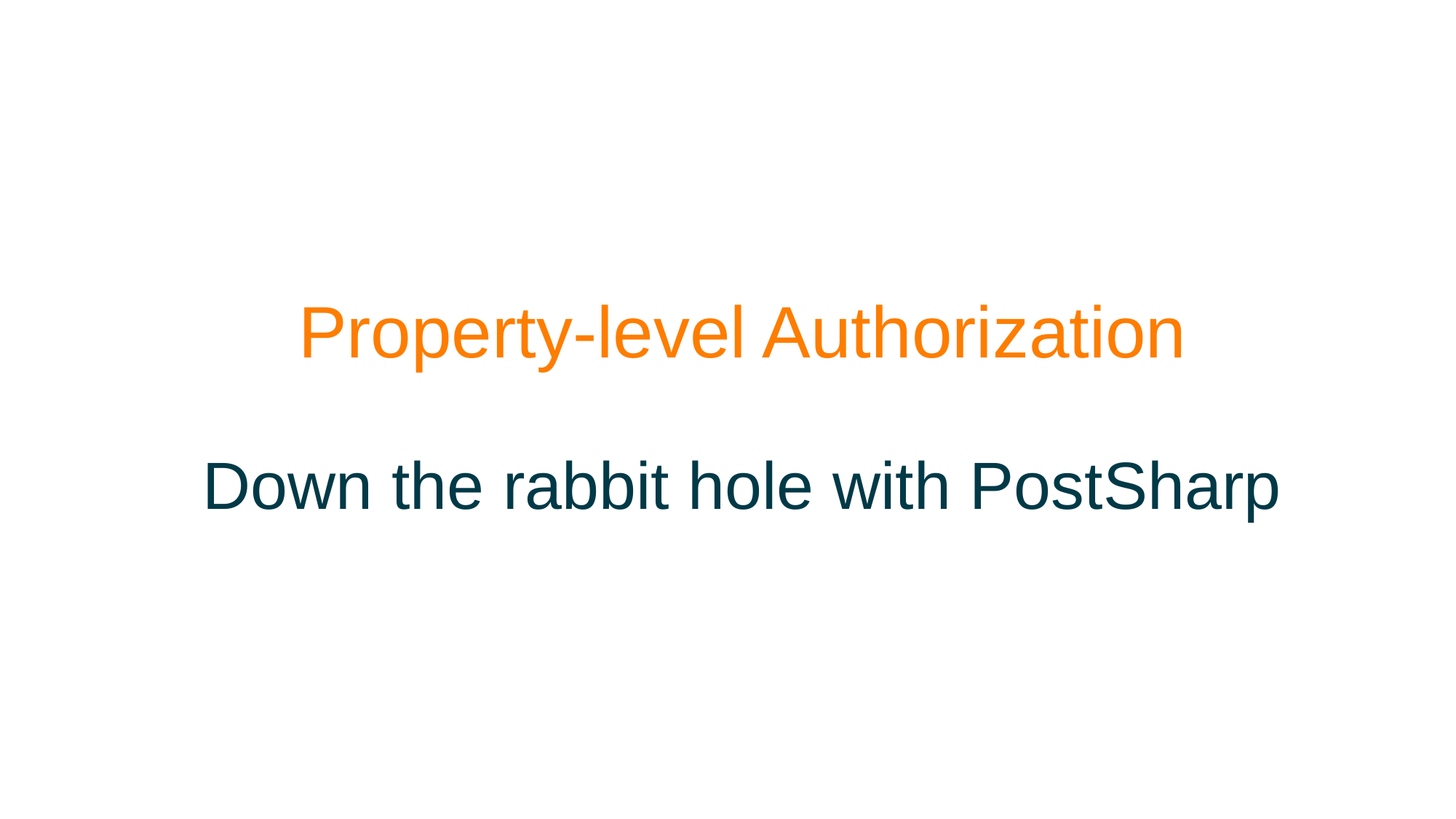

# Property-level Authorization Down the rabbit hole with PostSharp